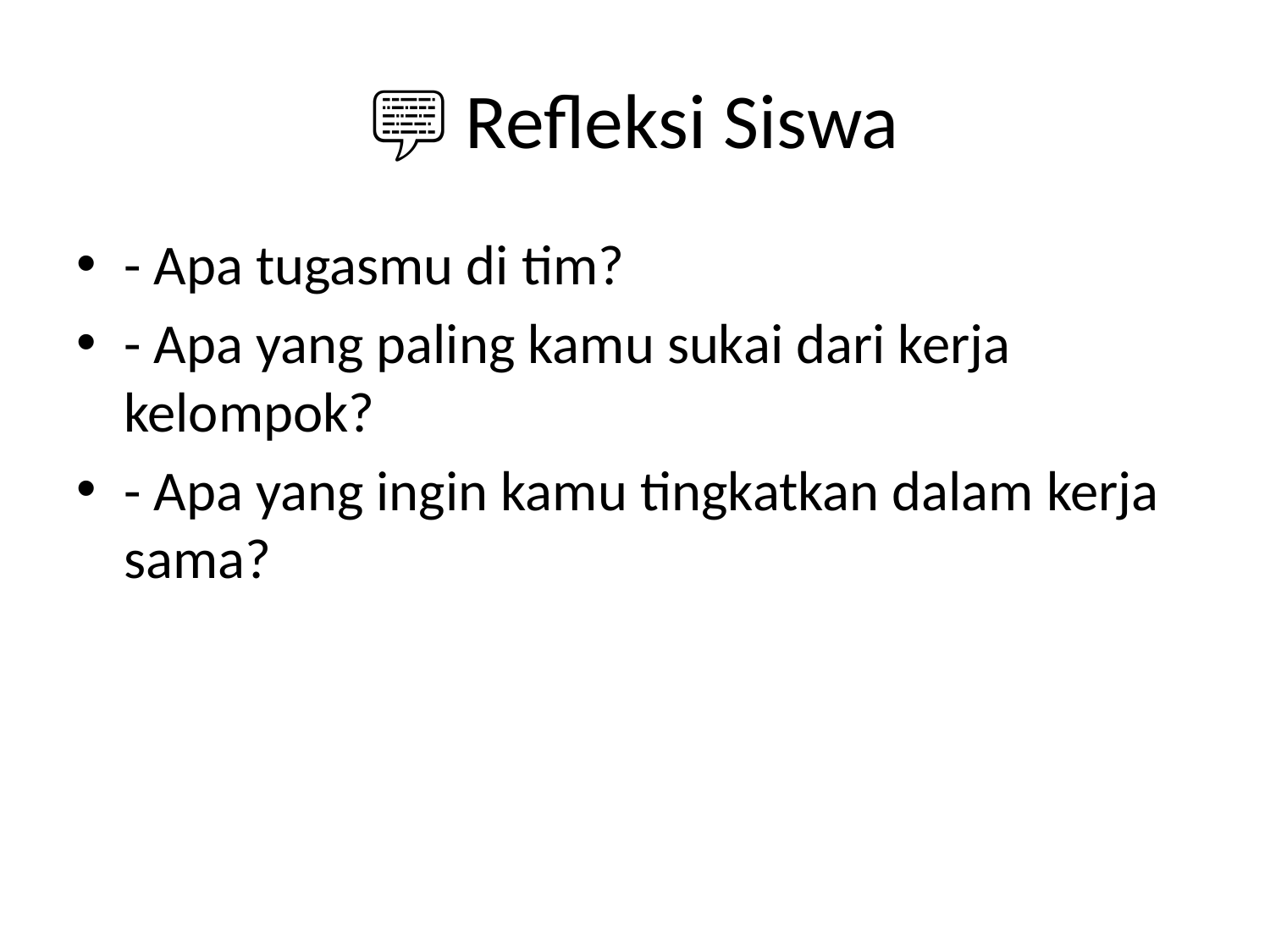

# 💬 Refleksi Siswa
- Apa tugasmu di tim?
- Apa yang paling kamu sukai dari kerja kelompok?
- Apa yang ingin kamu tingkatkan dalam kerja sama?